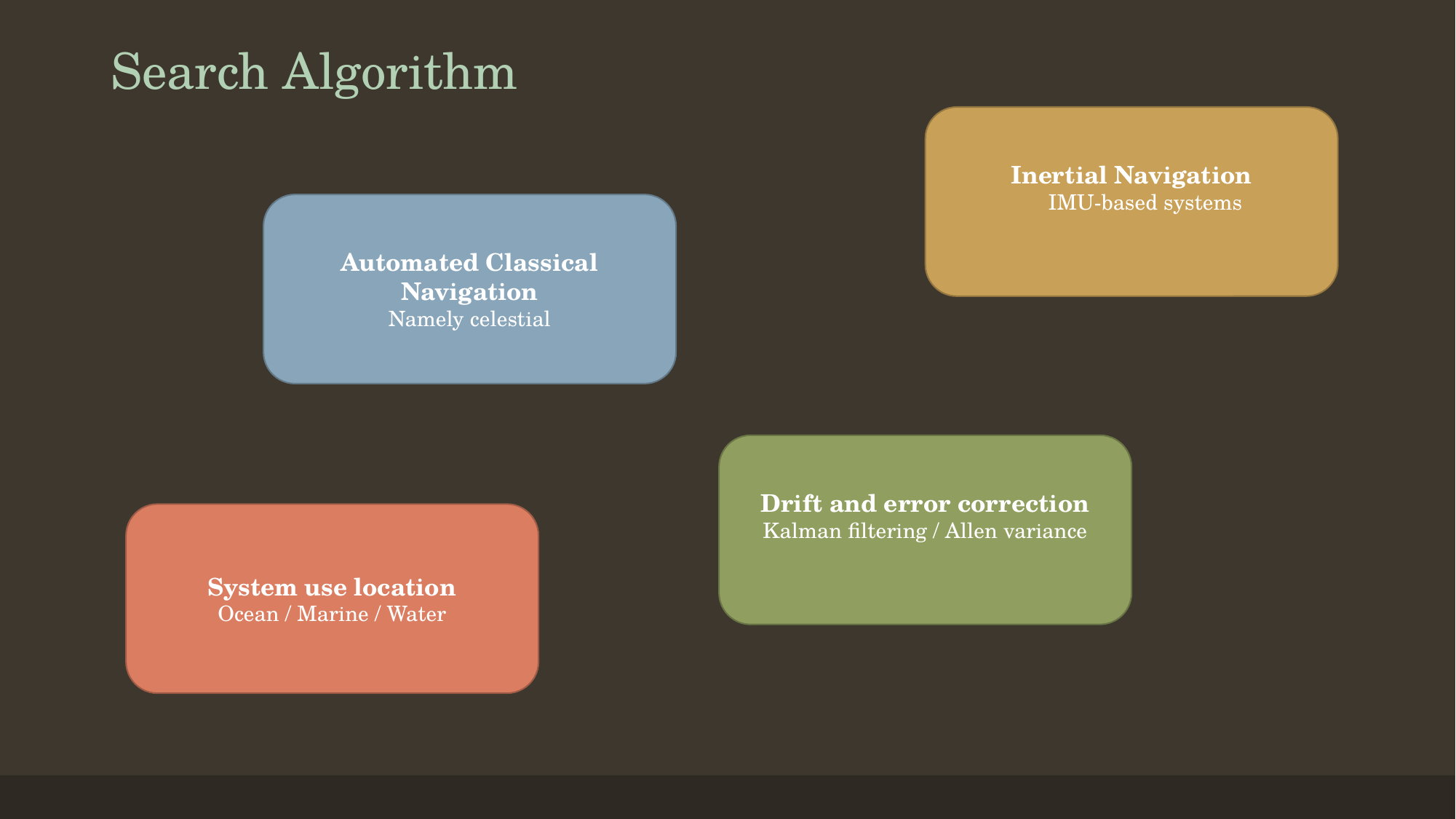

# Search Algorithm
Inertial Navigation
IMU-based systems

Automated Classical Navigation
Namely celestial
Drift and error correction
Kalman filtering / Allen variance

System use location
Ocean / Marine / Water